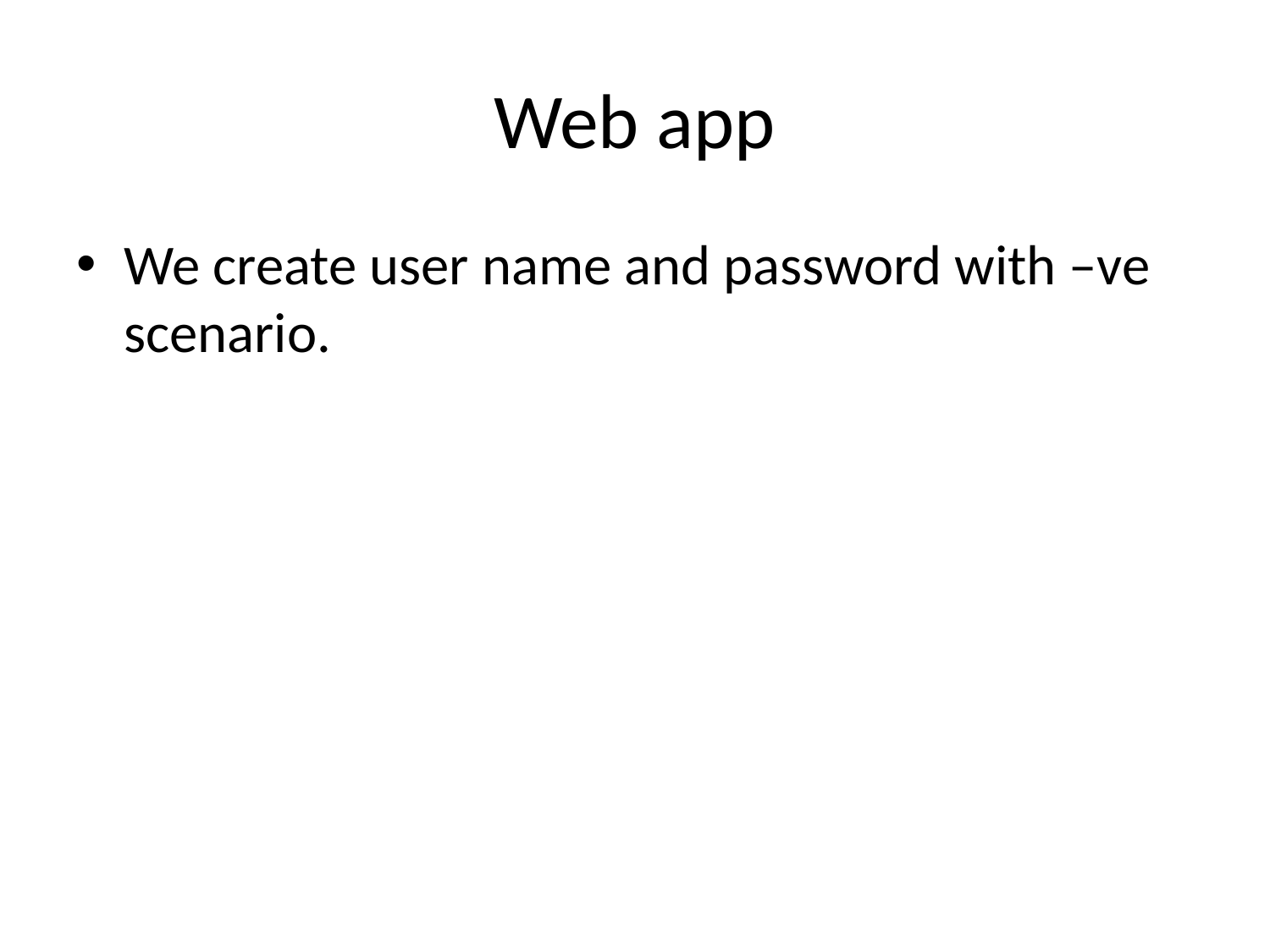

# Web app
We create user name and password with –ve scenario.